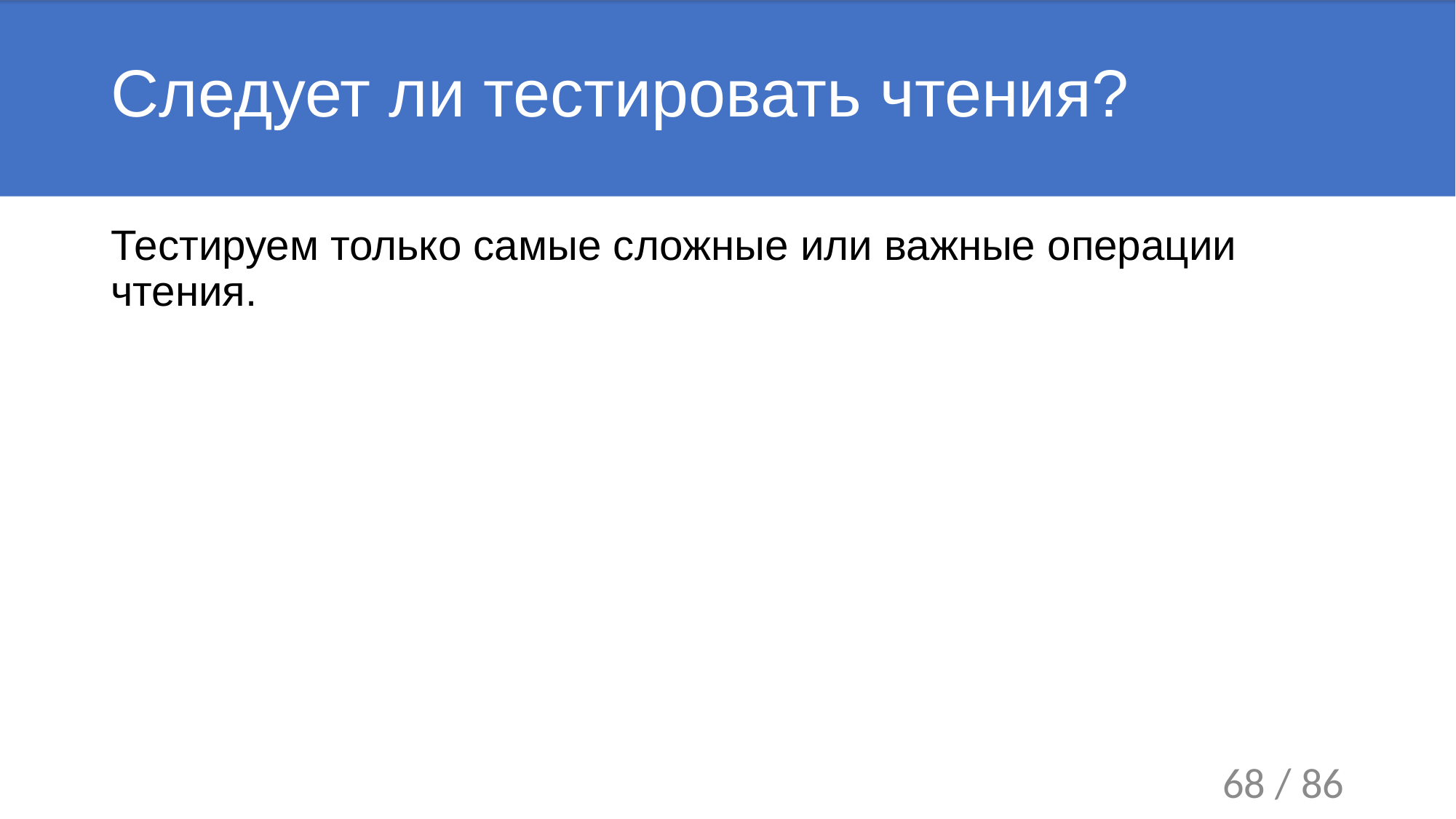

# Следует ли тестировать чтения?
Тестируем только самые сложные или важные операции чтения.
68